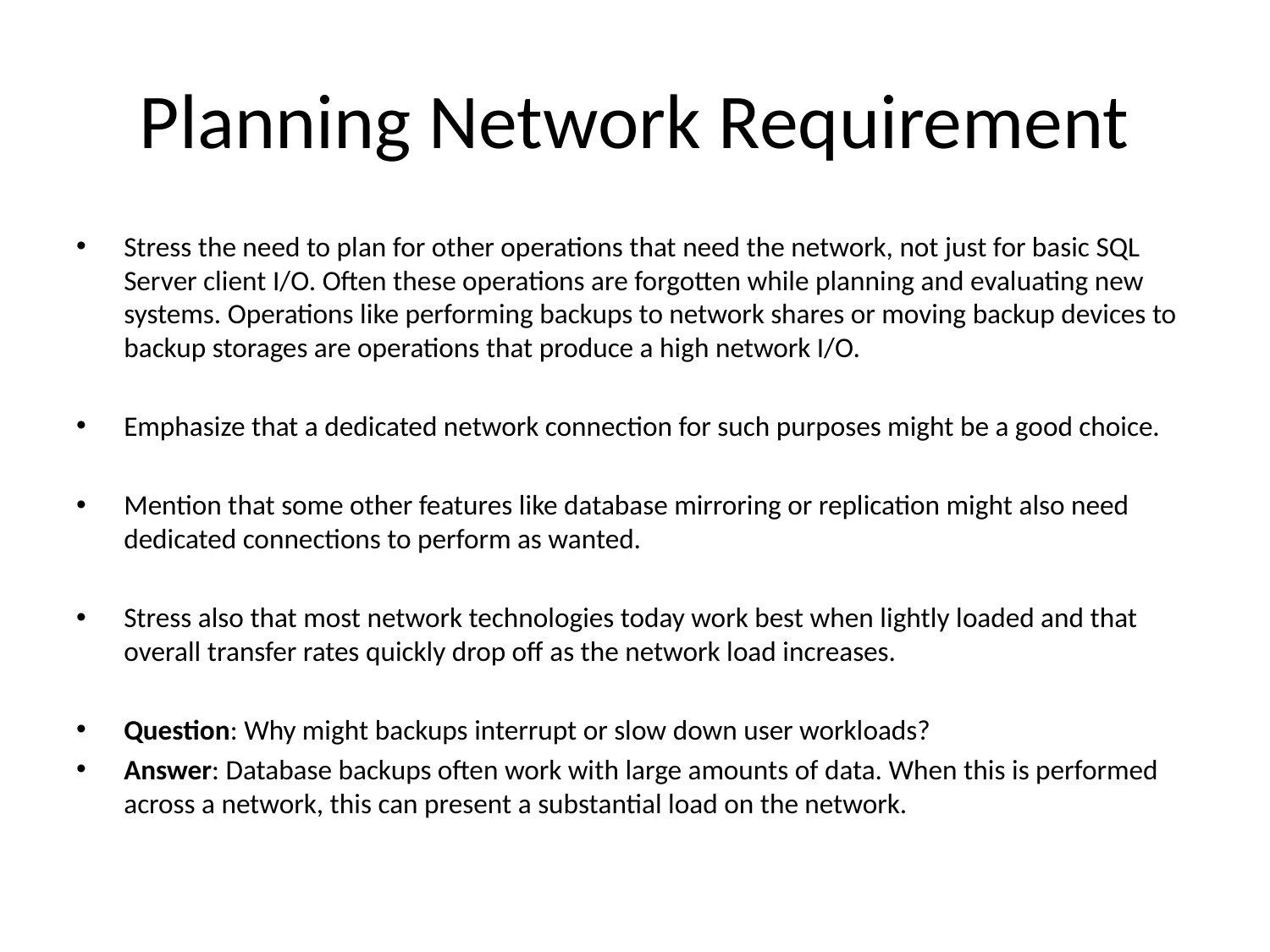

# Planning Network Requirement
Stress the need to plan for other operations that need the network, not just for basic SQL Server client I/O. Often these operations are forgotten while planning and evaluating new systems. Operations like performing backups to network shares or moving backup devices to backup storages are operations that produce a high network I/O.

Emphasize that a dedicated network connection for such purposes might be a good choice.

Mention that some other features like database mirroring or replication might also need dedicated connections to perform as wanted.

Stress also that most network technologies today work best when lightly loaded and that overall transfer rates quickly drop off as the network load increases.

Question: Why might backups interrupt or slow down user workloads?
Answer: Database backups often work with large amounts of data. When this is performed across a network, this can present a substantial load on the network.